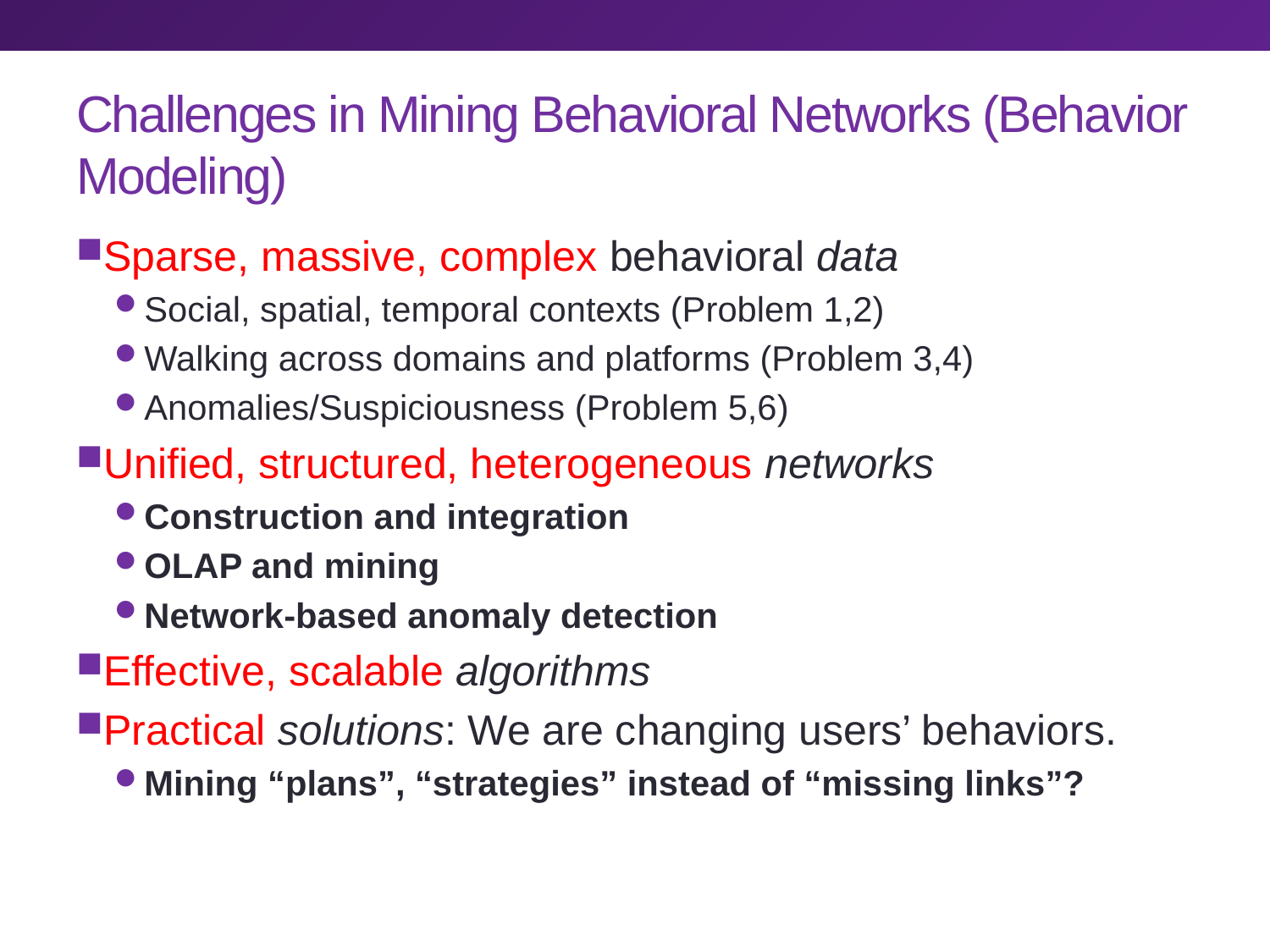

# Challenges in Mining Behavioral Networks (Behavior Modeling)
Sparse, massive, complex behavioral data
Social, spatial, temporal contexts (Problem 1,2)
Walking across domains and platforms (Problem 3,4)
Anomalies/Suspiciousness (Problem 5,6)
Unified, structured, heterogeneous networks
Construction and integration
OLAP and mining
Network-based anomaly detection
Effective, scalable algorithms
Practical solutions: We are changing users’ behaviors.
Mining “plans”, “strategies” instead of “missing links”?